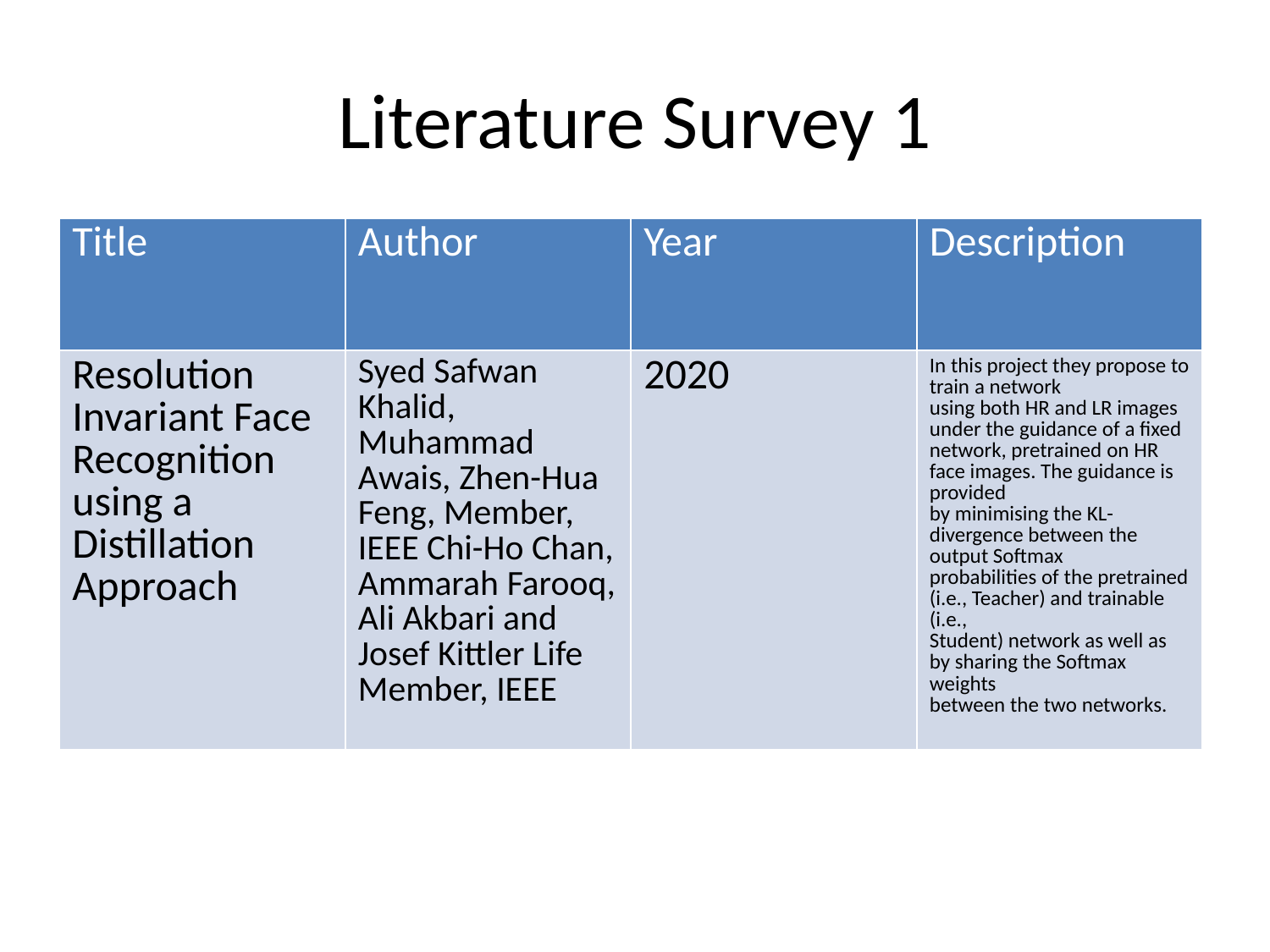

# Literature Survey 1
| Title | Author | Year | Description |
| --- | --- | --- | --- |
| Resolution Invariant Face Recognition using a Distillation Approach | Syed Safwan Khalid, Muhammad Awais, Zhen-Hua Feng, Member, IEEE Chi-Ho Chan, Ammarah Farooq, Ali Akbari and Josef Kittler Life Member, IEEE | 2020 | In this project they propose to train a network using both HR and LR images under the guidance of a fixed network, pretrained on HR face images. The guidance is provided by minimising the KL-divergence between the output Softmax probabilities of the pretrained (i.e., Teacher) and trainable (i.e., Student) network as well as by sharing the Softmax weights between the two networks. |